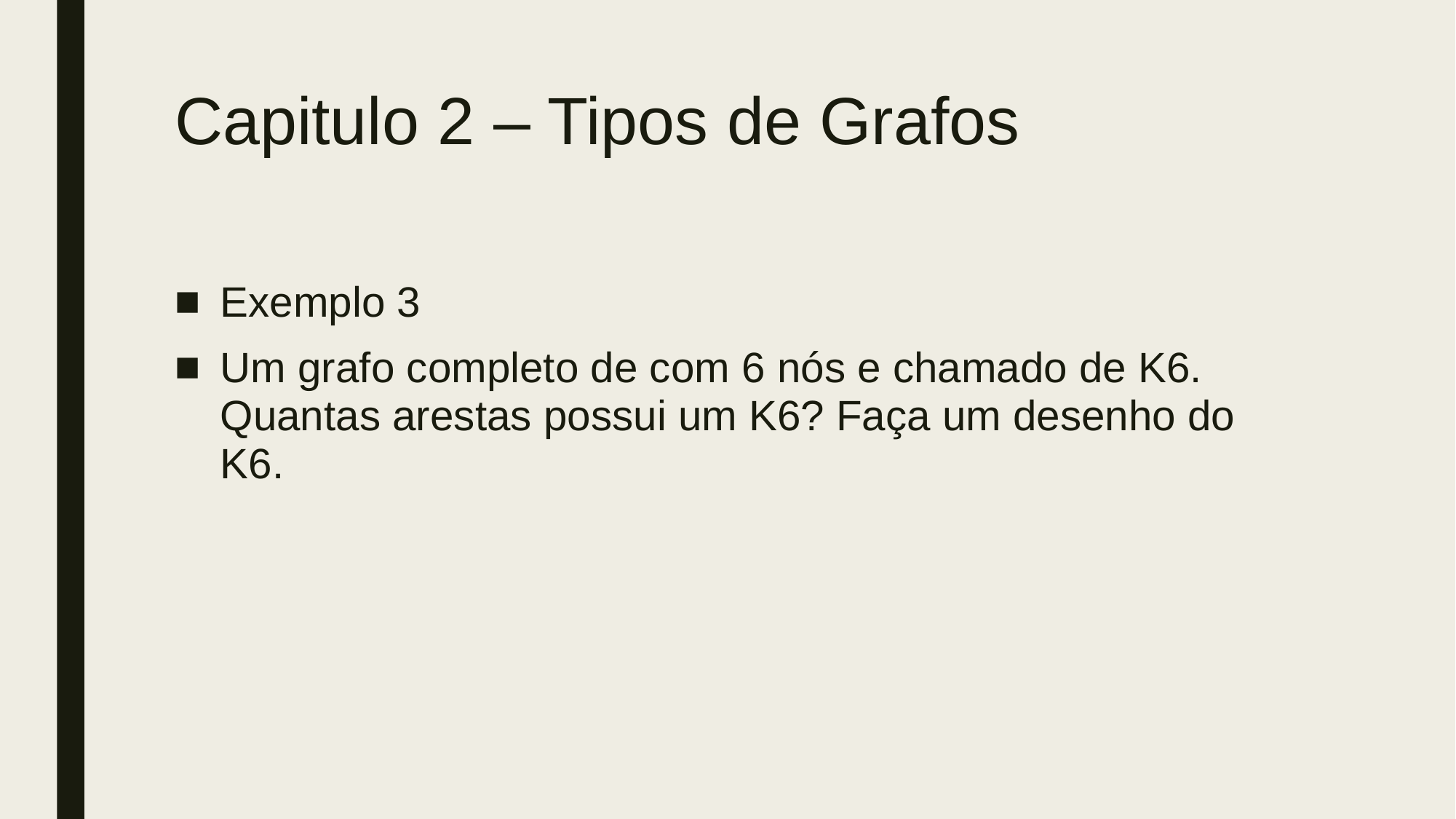

# Capitulo 2 – Tipos de Grafos
Exemplo 3
Um grafo completo de com 6 nós e chamado de K6. Quantas arestas possui um K6? Faça um desenho do K6.